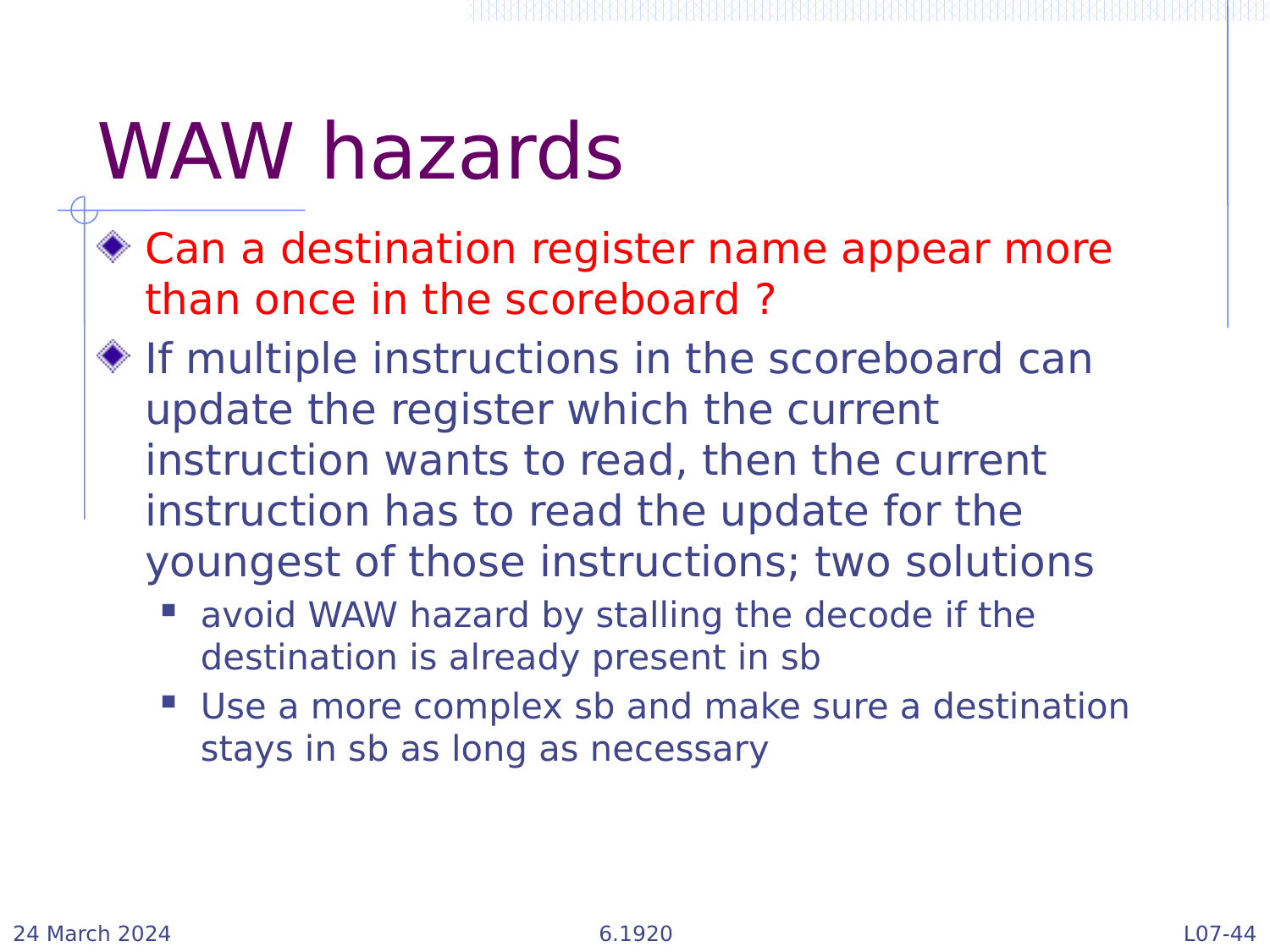

# WAW hazards
Can a destination register name appear more than once in the scoreboard ?
If multiple instructions in the scoreboard can update the register which the current instruction wants to read, then the current instruction has to read the update for the youngest of those instructions; two solutions
avoid WAW hazard by stalling the decode if the destination is already present in sb
Use a more complex sb and make sure a destination stays in sb as long as necessary
24 March 2024
6.1920
L07-44